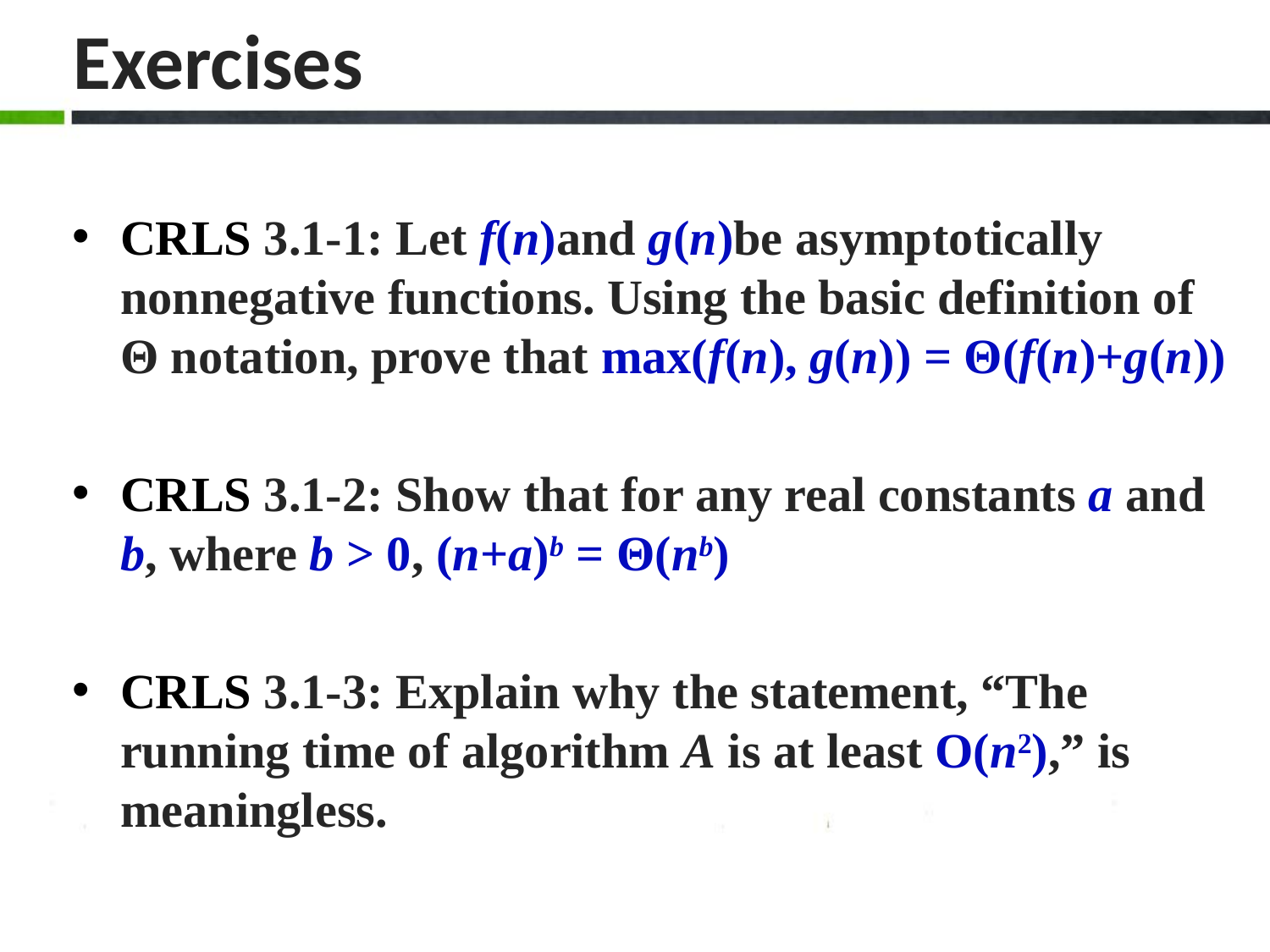

# Exercises
CRLS 3.1-1: Let f(n)and g(n)be asymptotically nonnegative functions. Using the basic definition of Θ notation, prove that max(f(n), g(n)) = Θ(f(n)+g(n))

CRLS 3.1-2: Show that for any real constants a and b, where b > 0, (n+a)b = Θ(nb)

CRLS 3.1-3: Explain why the statement, “The running time of algorithm A is at least O(n2),” is meaningless.